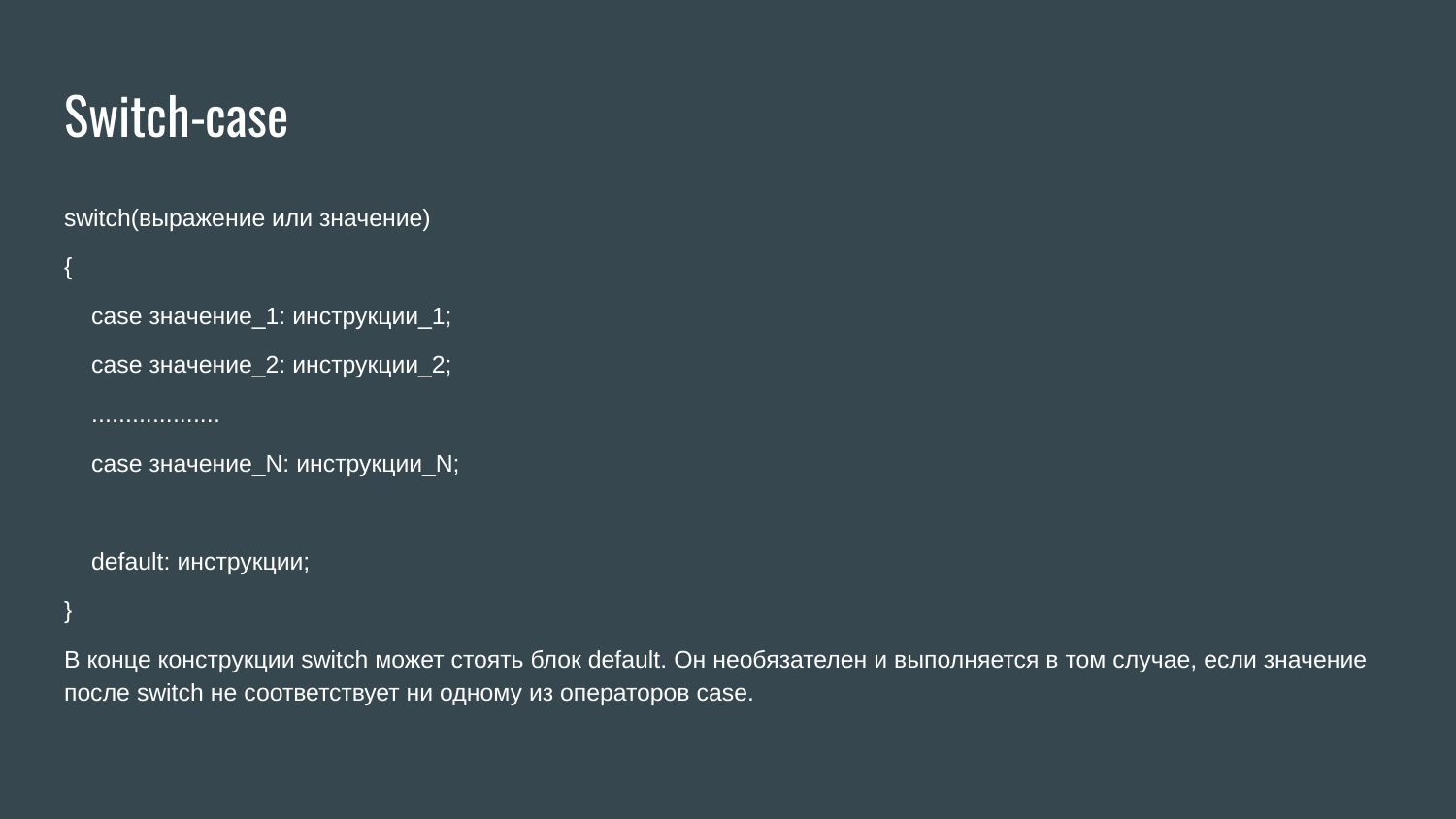

# Switch-case
switch(выражение или значение)
{
    case значение_1: инструкции_1;
    case значение_2: инструкции_2;
    ...................
    case значение_N: инструкции_N;

    default: инструкции;
}
В конце конструкции switch может стоять блок default. Он необязателен и выполняется в том случае, если значение после switch не соответствует ни одному из операторов case.